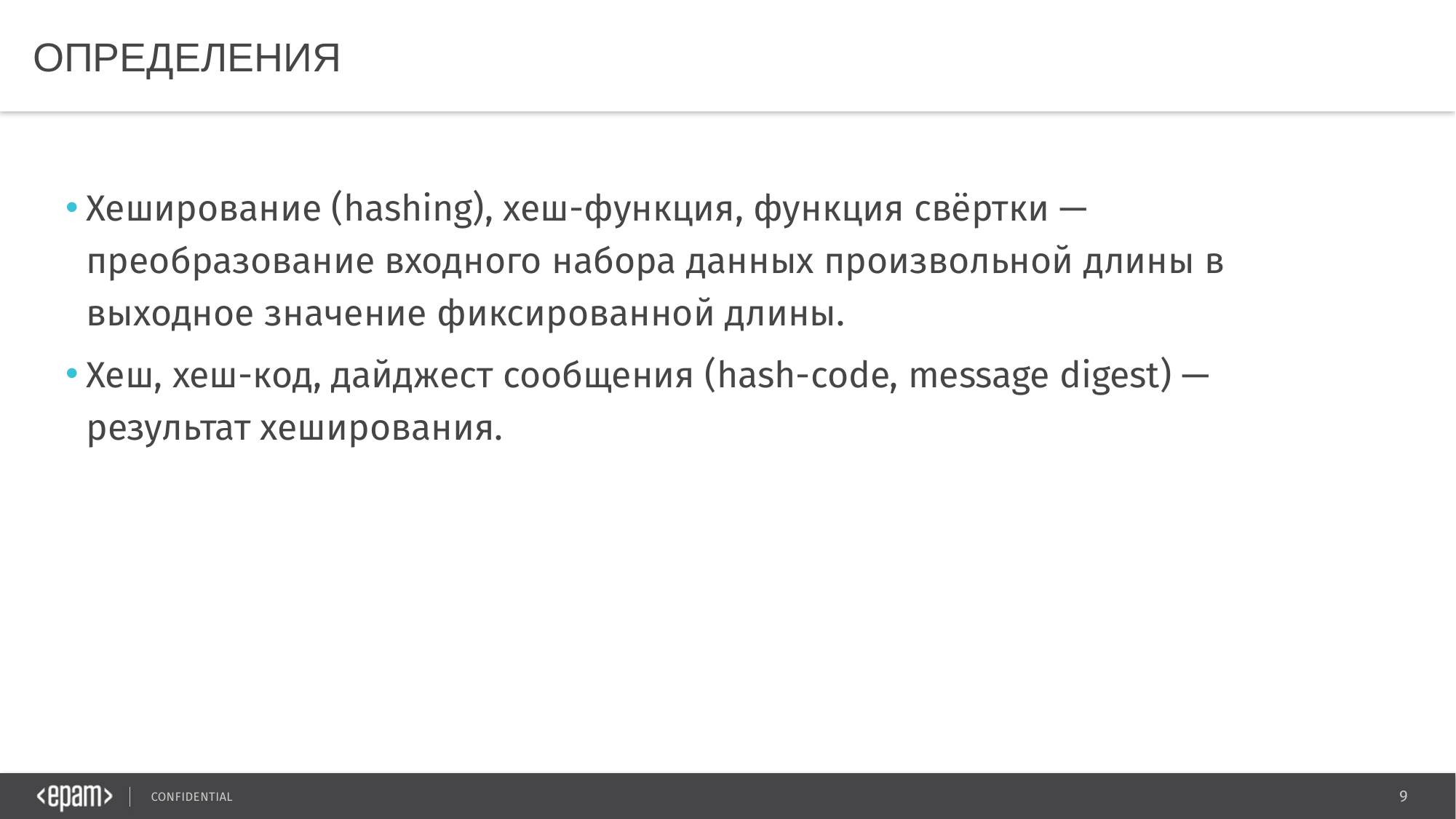

# Определения
Хеширование (hashing), хеш-функция, функция свёртки — преобразование входного набора данных произвольной длины в выходное значение фиксированной длины.
Хеш, хеш-код, дайджест сообщения (hash-code, message digest) — результат хеширования.